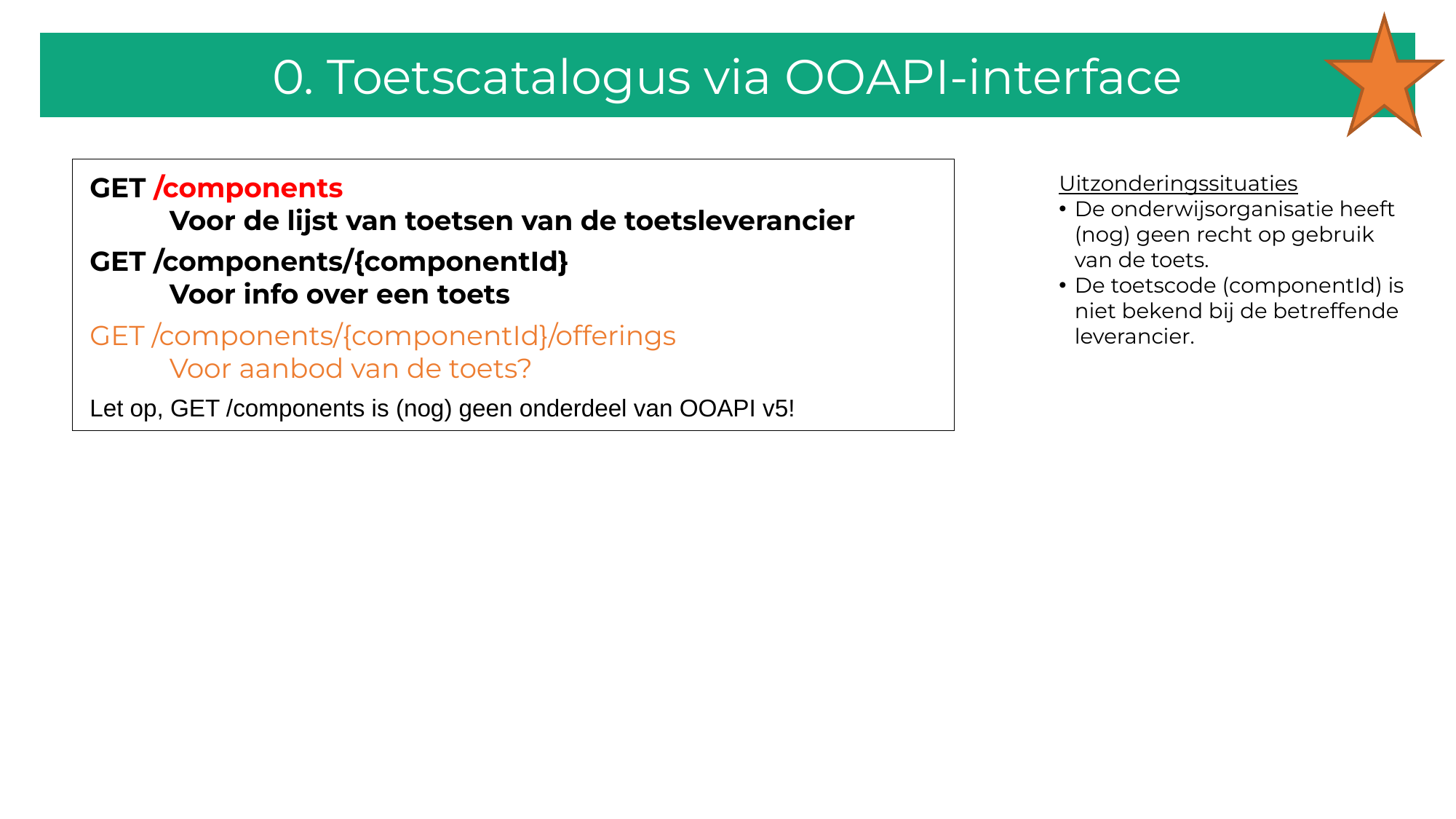

# 0. Toetscatalogus via OOAPI-interface
GET /components
Voor de lijst van toetsen van de toetsleverancier
GET /components/{componentId}
Voor info over een toets
GET /components/{componentId}/offerings
Voor aanbod van de toets?
Let op, GET /components is (nog) geen onderdeel van OOAPI v5!
Uitzonderingssituaties
De onderwijsorganisatie heeft (nog) geen recht op gebruik van de toets.
De toetscode (componentId) is niet bekend bij de betreffende leverancier.